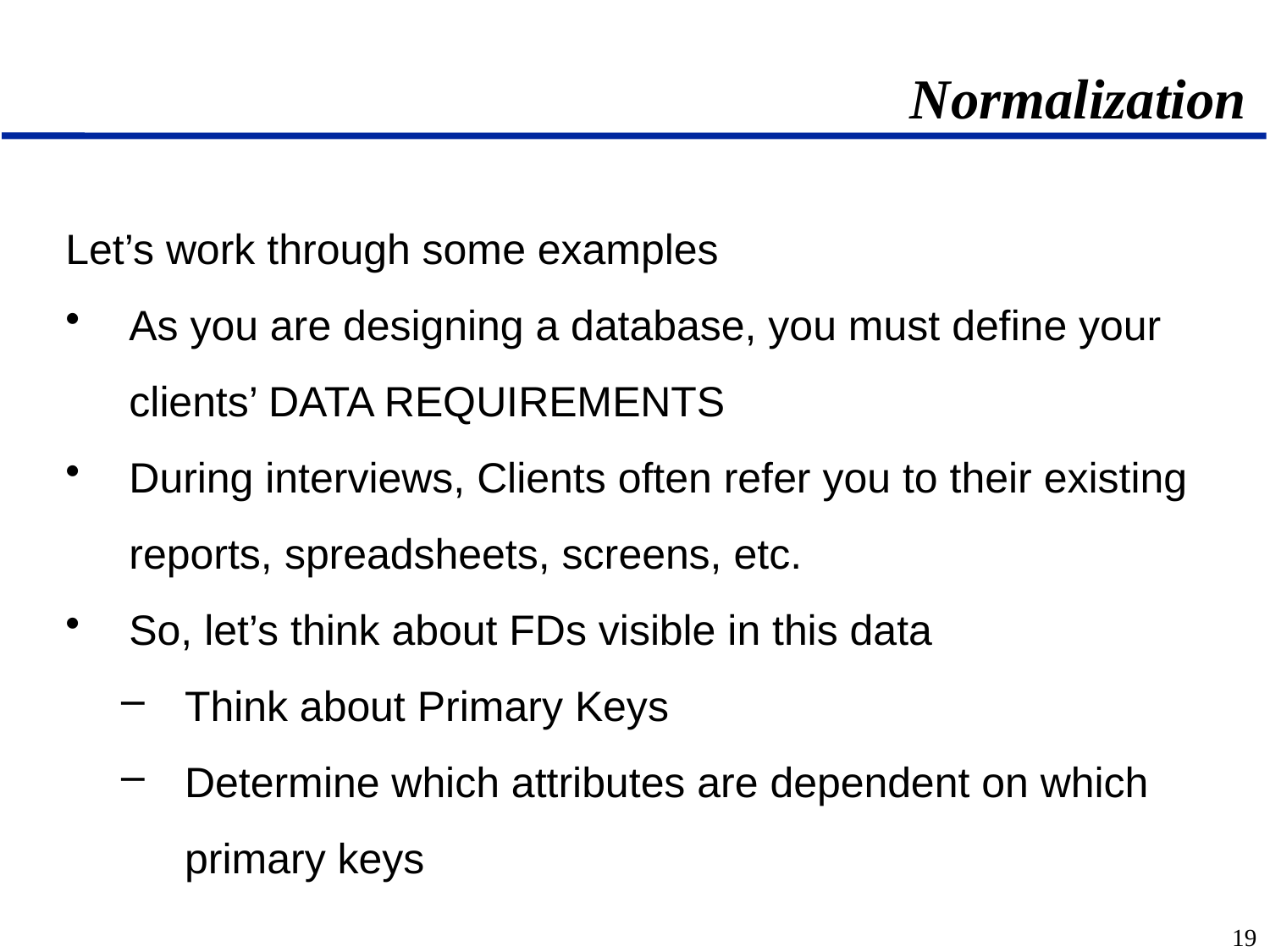

# Normalization
Let’s work through some examples
As you are designing a database, you must define your clients’ DATA REQUIREMENTS
During interviews, Clients often refer you to their existing reports, spreadsheets, screens, etc.
So, let’s think about FDs visible in this data
Think about Primary Keys
Determine which attributes are dependent on which primary keys
19